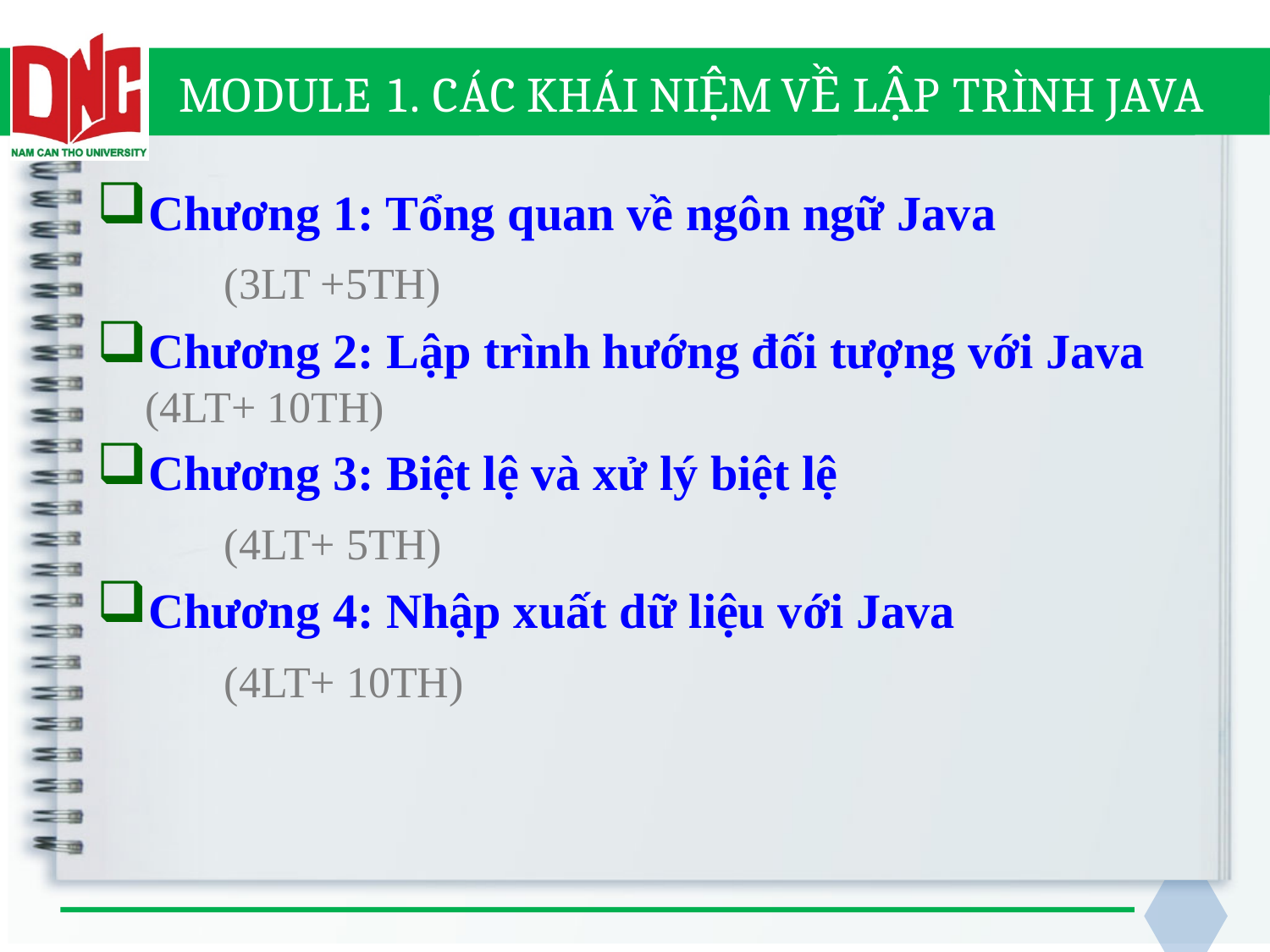

# MODULE 1. CÁC KHÁI NIỆM VỀ LẬP TRÌNH JAVA
Chương 1: Tổng quan về ngôn ngữ Java
	(3LT +5TH)
Chương 2: Lập trình hướng đối tượng với Java 	(4LT+ 10TH)
Chương 3: Biệt lệ và xử lý biệt lệ
	(4LT+ 5TH)
Chương 4: Nhập xuất dữ liệu với Java
	(4LT+ 10TH)